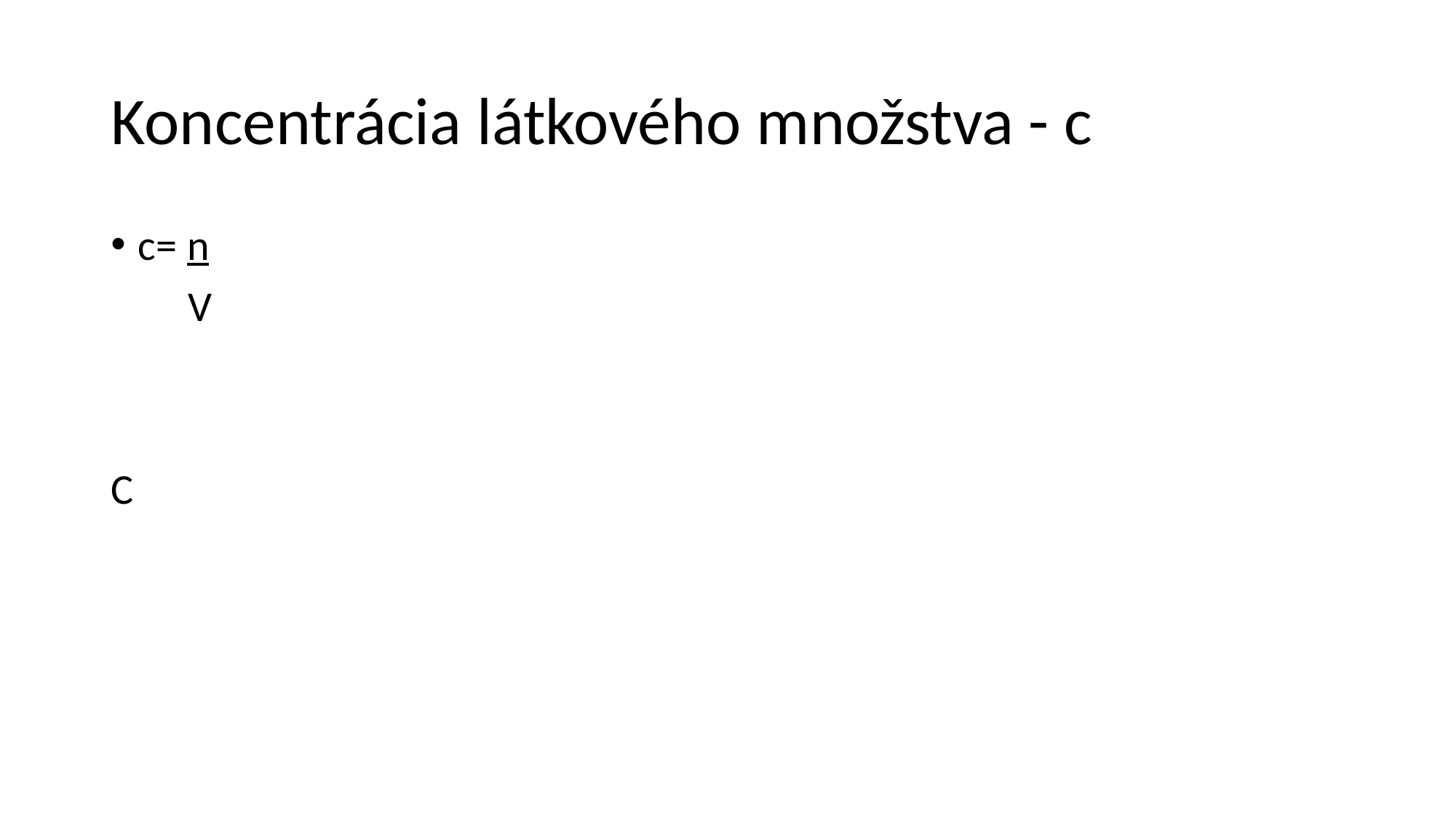

# Koncentrácia látkového množstva - c
c= n
        V

C